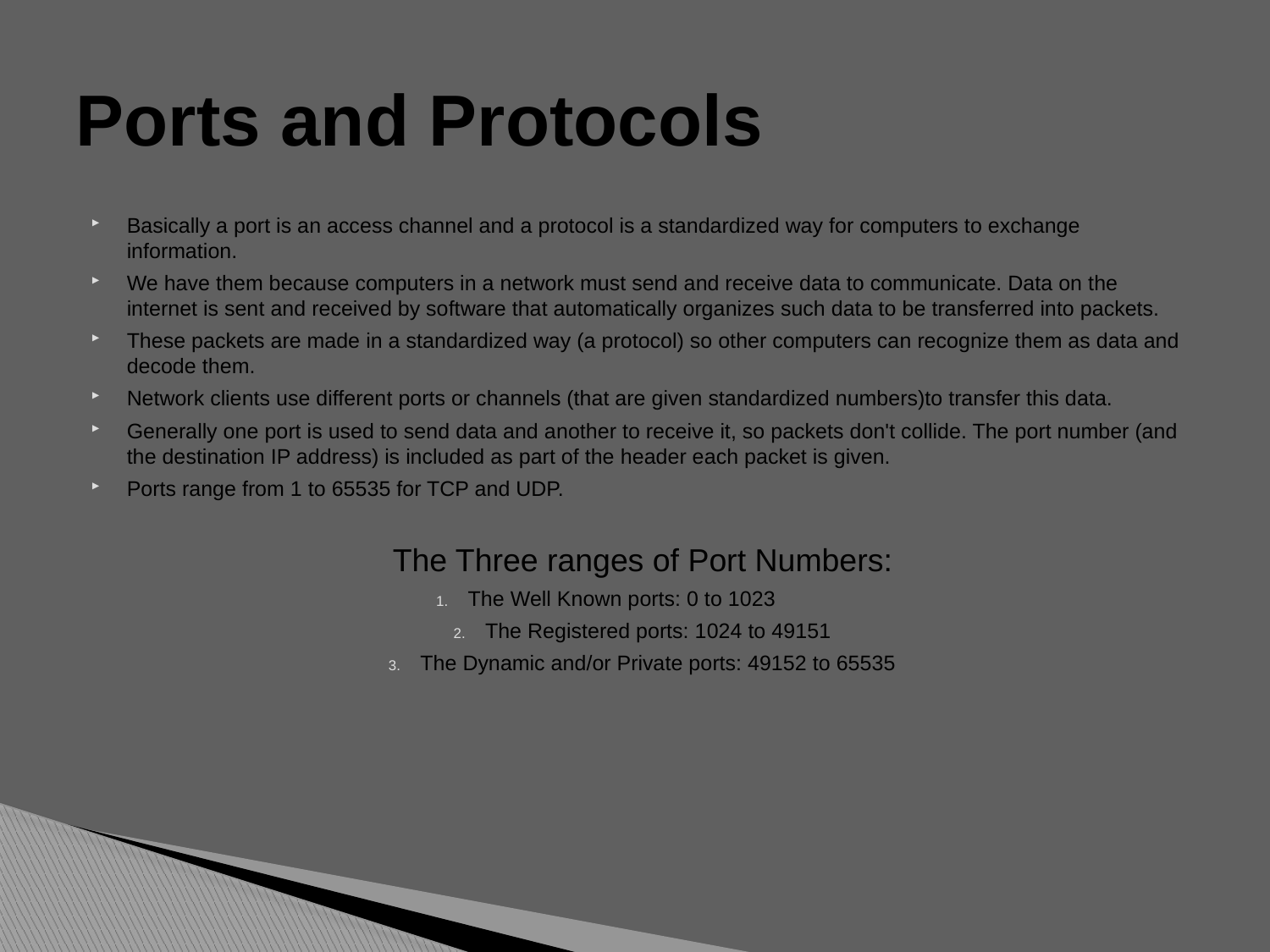

# Ports and Protocols
Basically a port is an access channel and a protocol is a standardized way for computers to exchange information.
We have them because computers in a network must send and receive data to communicate. Data on the internet is sent and received by software that automatically organizes such data to be transferred into packets.
These packets are made in a standardized way (a protocol) so other computers can recognize them as data and decode them.
Network clients use different ports or channels (that are given standardized numbers)to transfer this data.
Generally one port is used to send data and another to receive it, so packets don't collide. The port number (and the destination IP address) is included as part of the header each packet is given.
Ports range from 1 to 65535 for TCP and UDP.

The Three ranges of Port Numbers:
The Well Known ports: 0 to 1023
The Registered ports: 1024 to 49151
The Dynamic and/or Private ports: 49152 to 65535